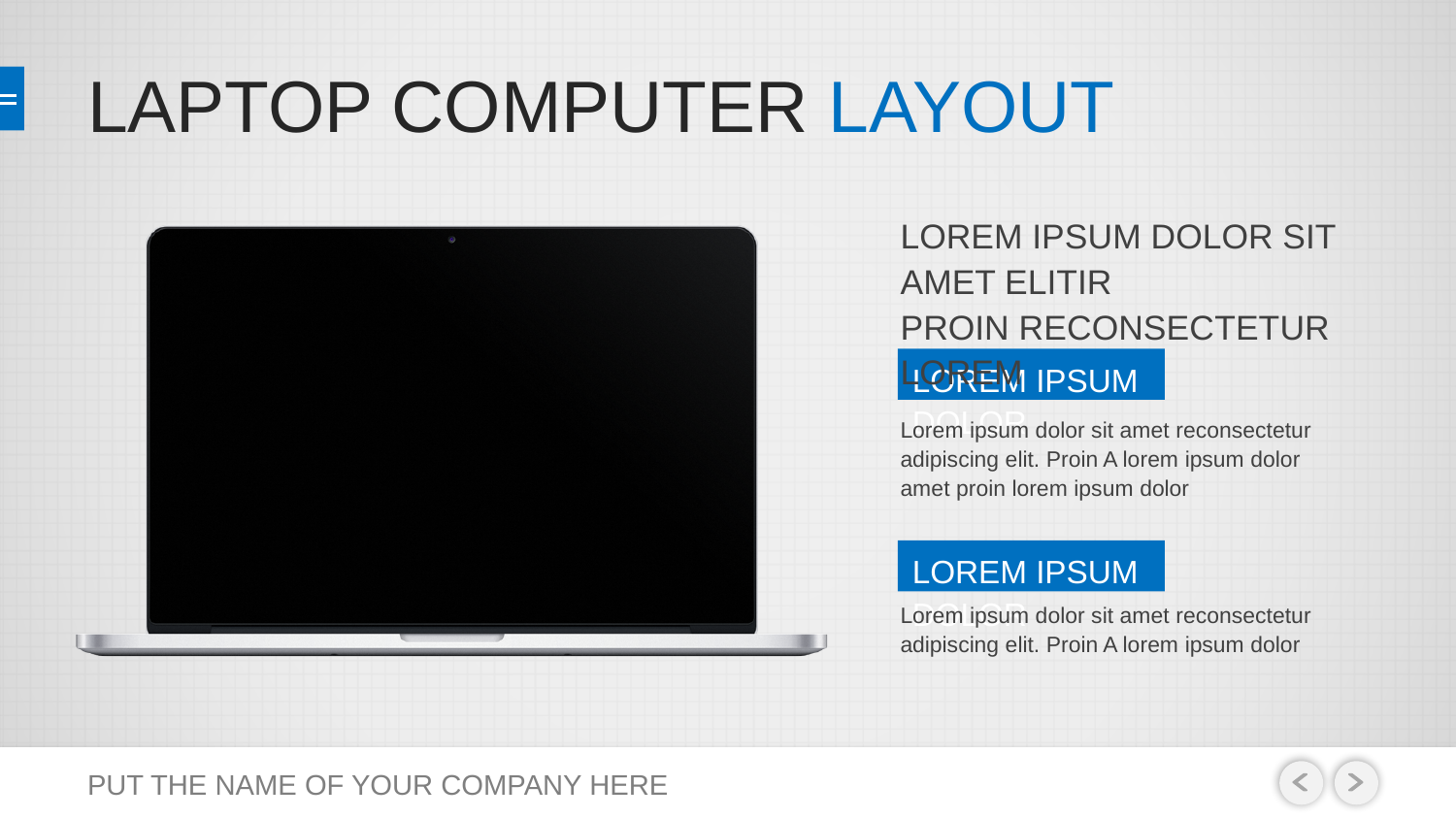

# LAPTOP COMPUTER LAYOUT
LOREM IPSUM DOLOR SIT AMET ELITIR
PROIN RECONSECTETUR LOREM

LOREM IPSUM DOLOR
Lorem ipsum dolor sit amet reconsectetur adipiscing elit. Proin A lorem ipsum dolor amet proin lorem ipsum dolor

LOREM IPSUM DOLOR
Lorem ipsum dolor sit amet reconsectetur adipiscing elit. Proin A lorem ipsum dolor
PUT THE NAME OF YOUR COMPANY HERE